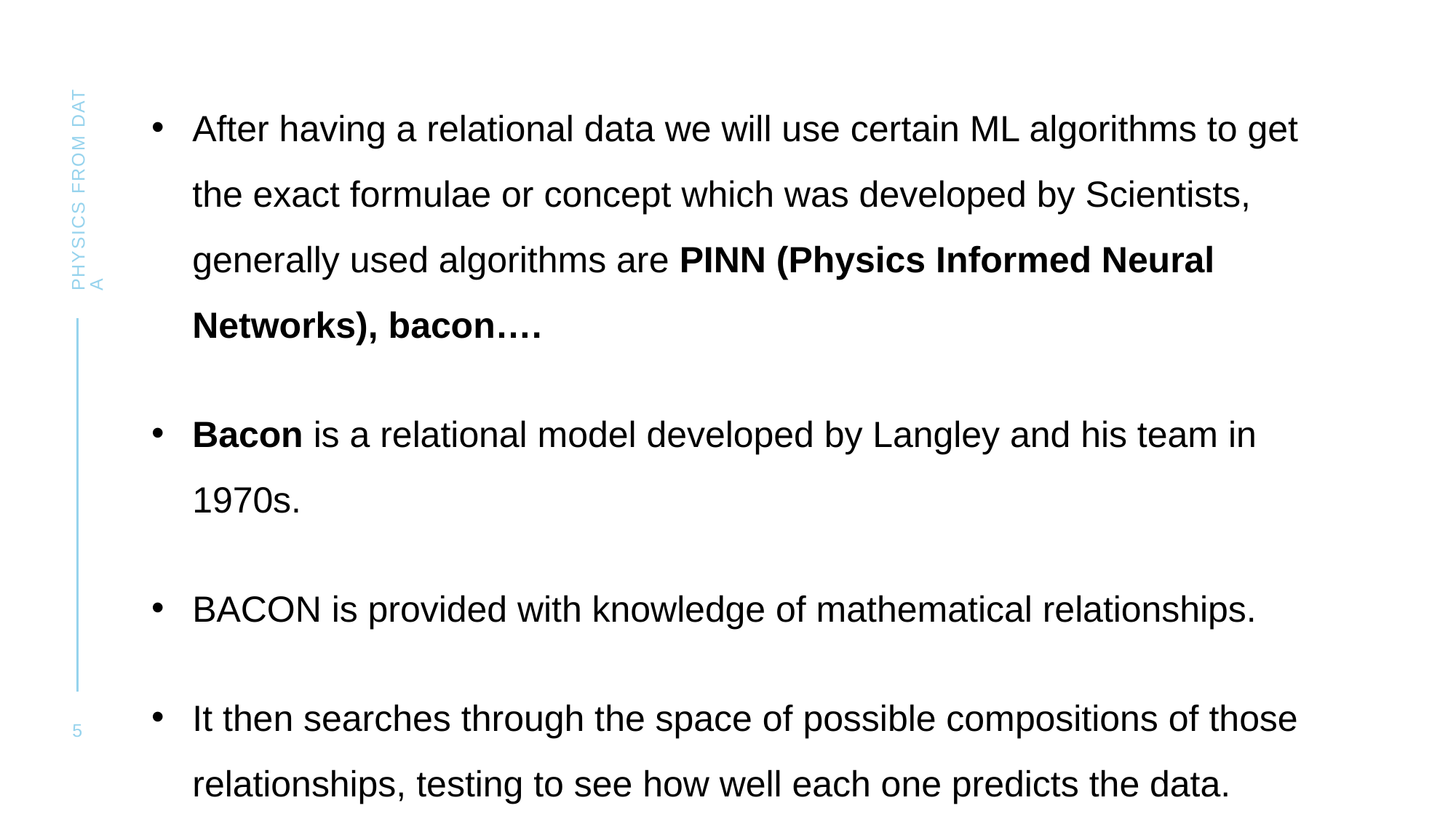

After having a relational data we will use certain ML algorithms to get the exact formulae or concept which was developed by Scientists, generally used algorithms are PINN (Physics Informed Neural Networks), bacon….

Bacon is a relational model developed by Langley and his team in 1970s.

BACON is provided with knowledge of mathematical relationships.

It then searches through the space of possible compositions of those relationships, testing to see how well each one predicts the data.
Physics from data
5